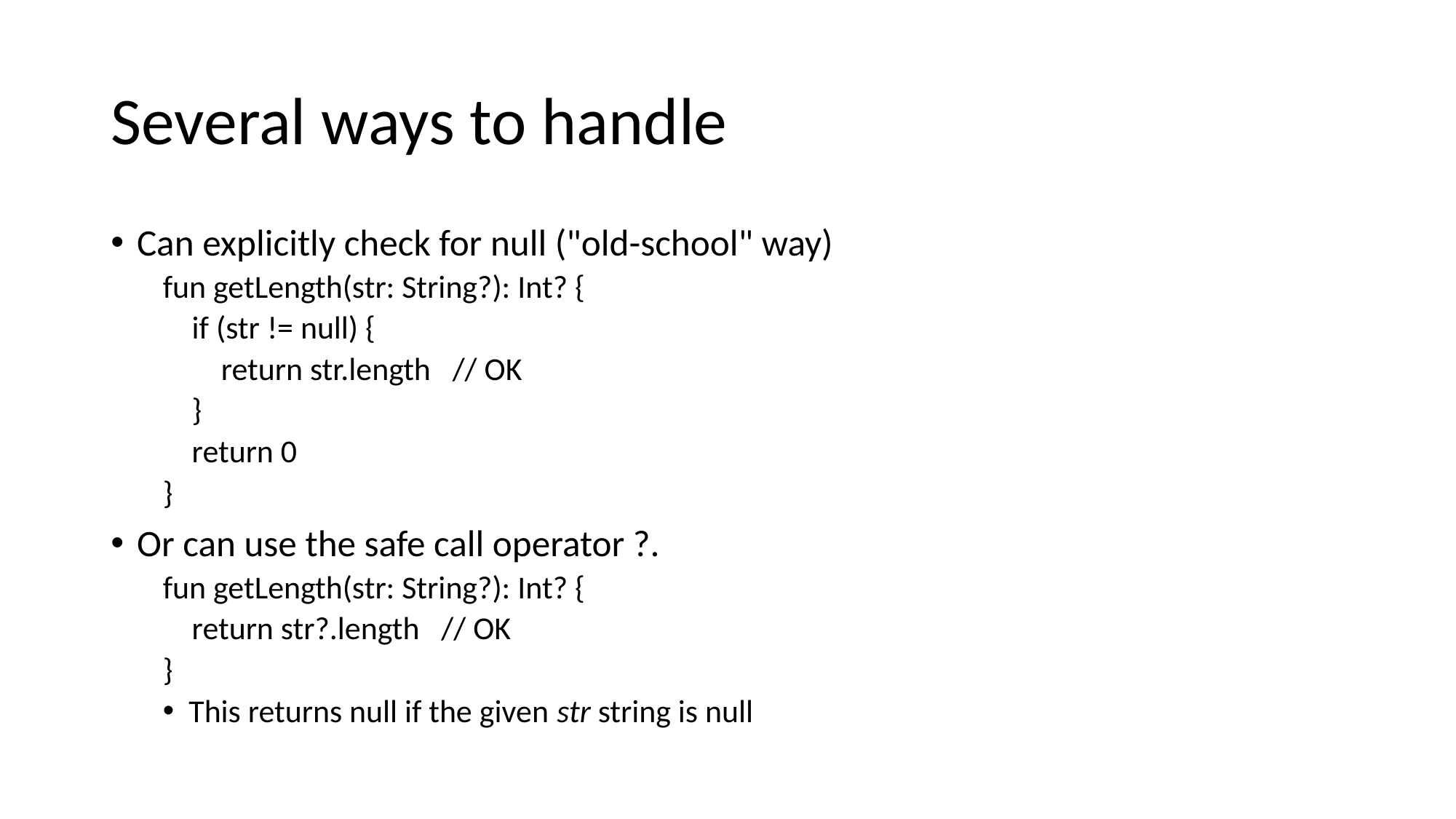

# Several ways to handle
Can explicitly check for null ("old-school" way)
fun getLength(str: String?): Int? {
    if (str != null) {
        return str.length   // OK
    }
    return 0
}
Or can use the safe call operator ?.
fun getLength(str: String?): Int? {
    return str?.length   // OK
}
This returns null if the given str string is null